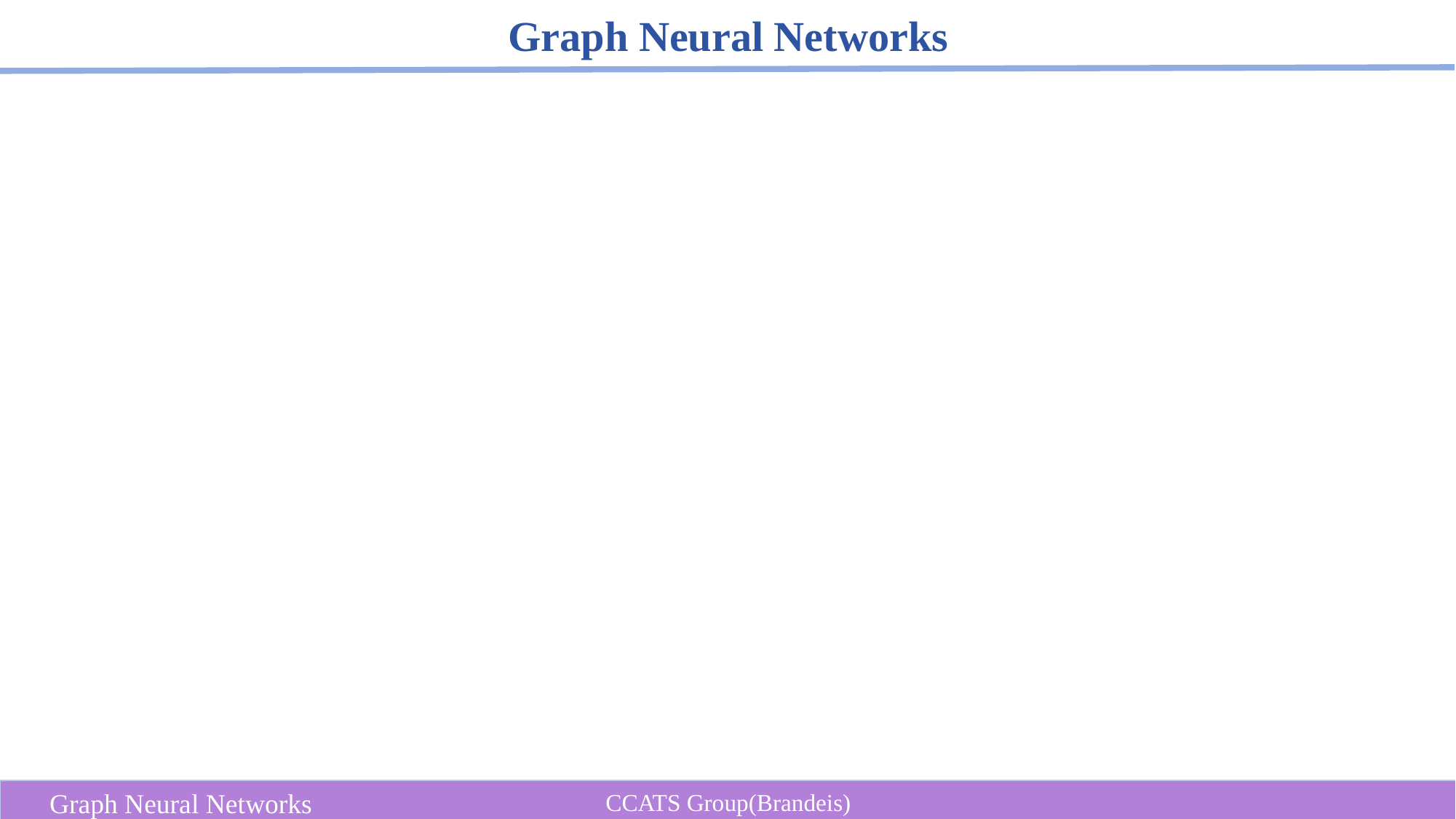

Graph Neural Networks

Graph Neural Networks
CCATS Group(Brandeis)